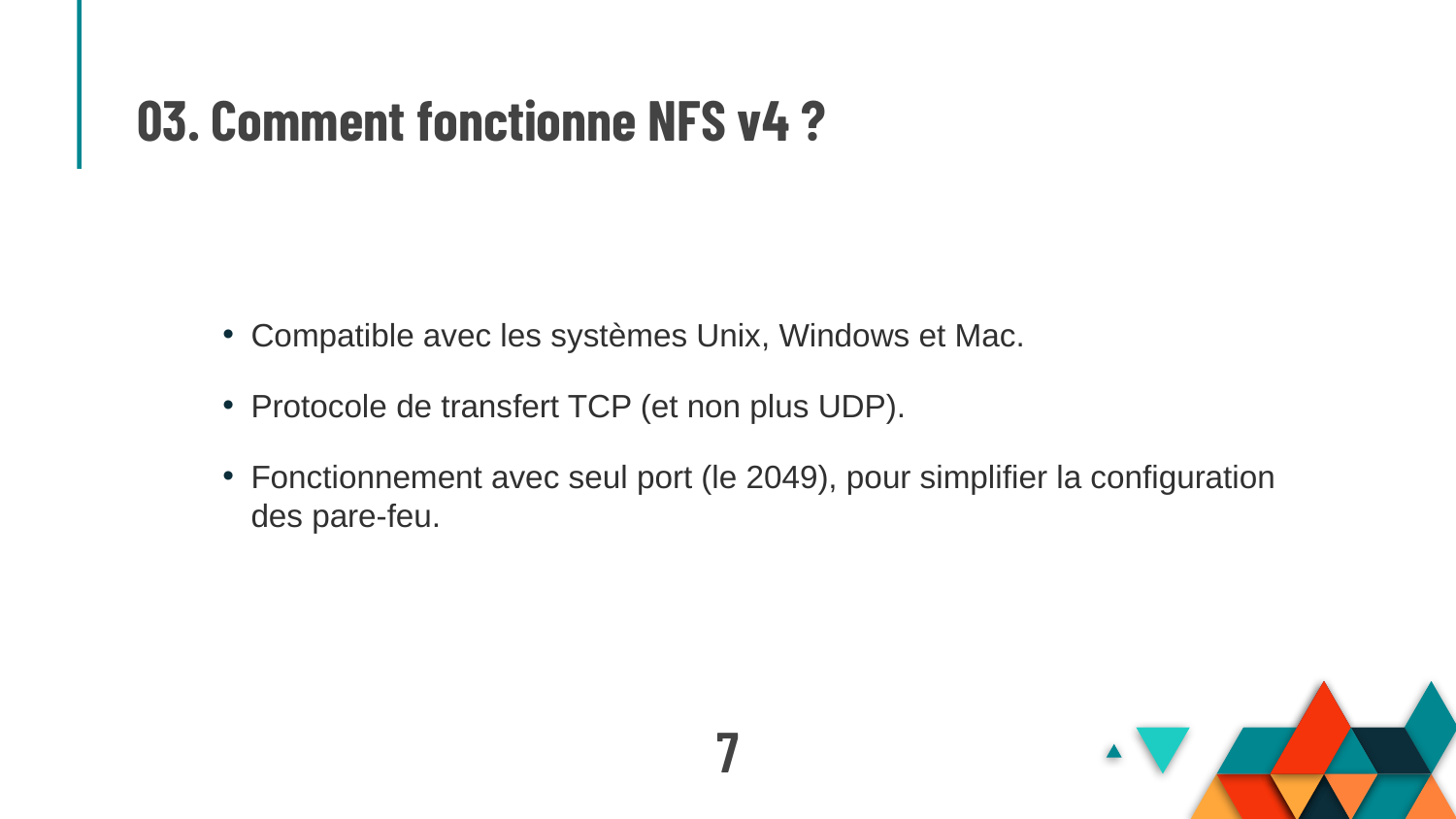

# 03. Comment fonctionne NFS v4 ?
Compatible avec les systèmes Unix, Windows et Mac.
Protocole de transfert TCP (et non plus UDP).
Fonctionnement avec seul port (le 2049), pour simplifier la configuration des pare-feu.

7